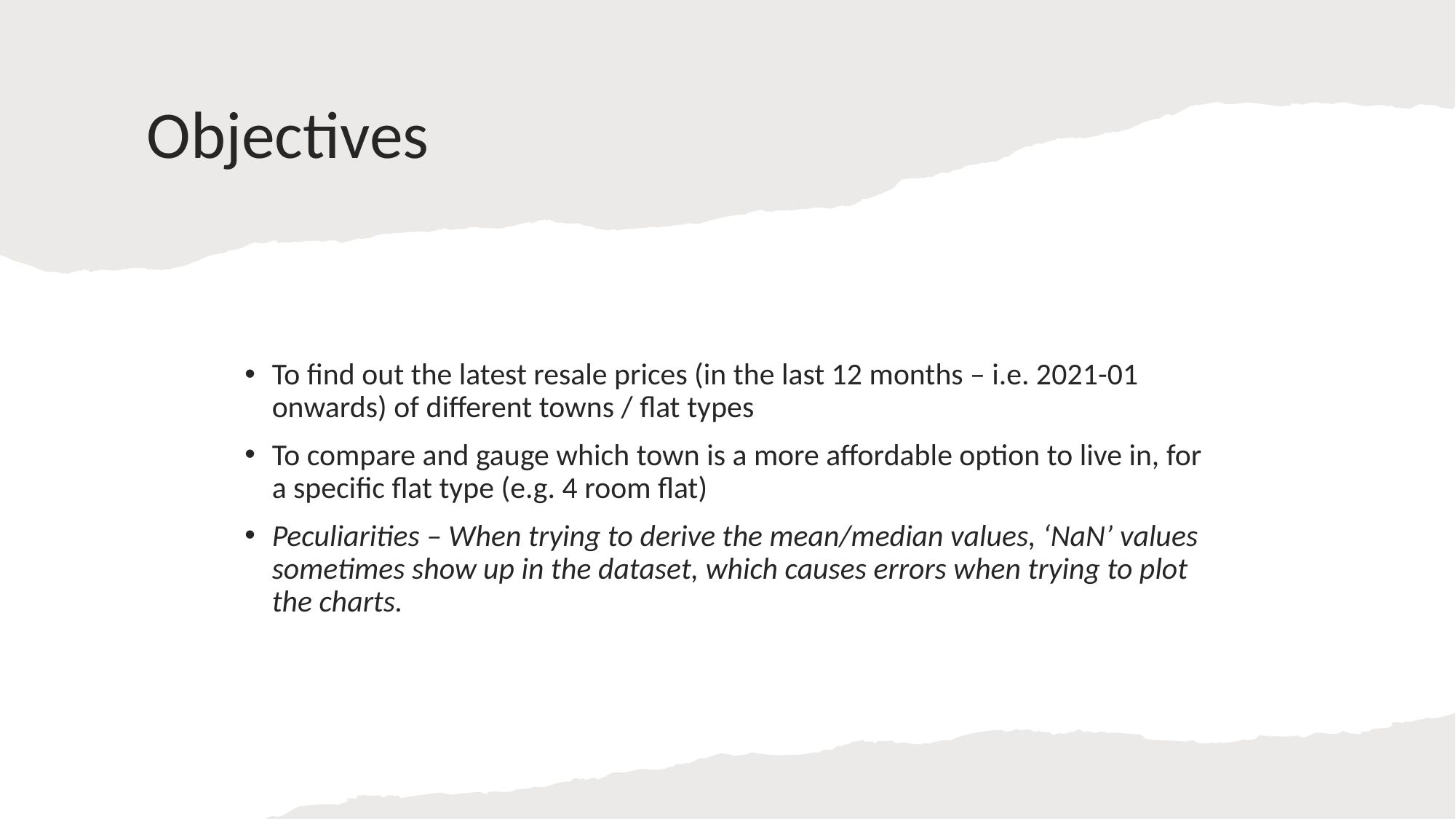

# Objectives
To find out the latest resale prices (in the last 12 months – i.e. 2021-01 onwards) of different towns / flat types
To compare and gauge which town is a more affordable option to live in, for a specific flat type (e.g. 4 room flat)
Peculiarities – When trying to derive the mean/median values, ‘NaN’ values sometimes show up in the dataset, which causes errors when trying to plot the charts.